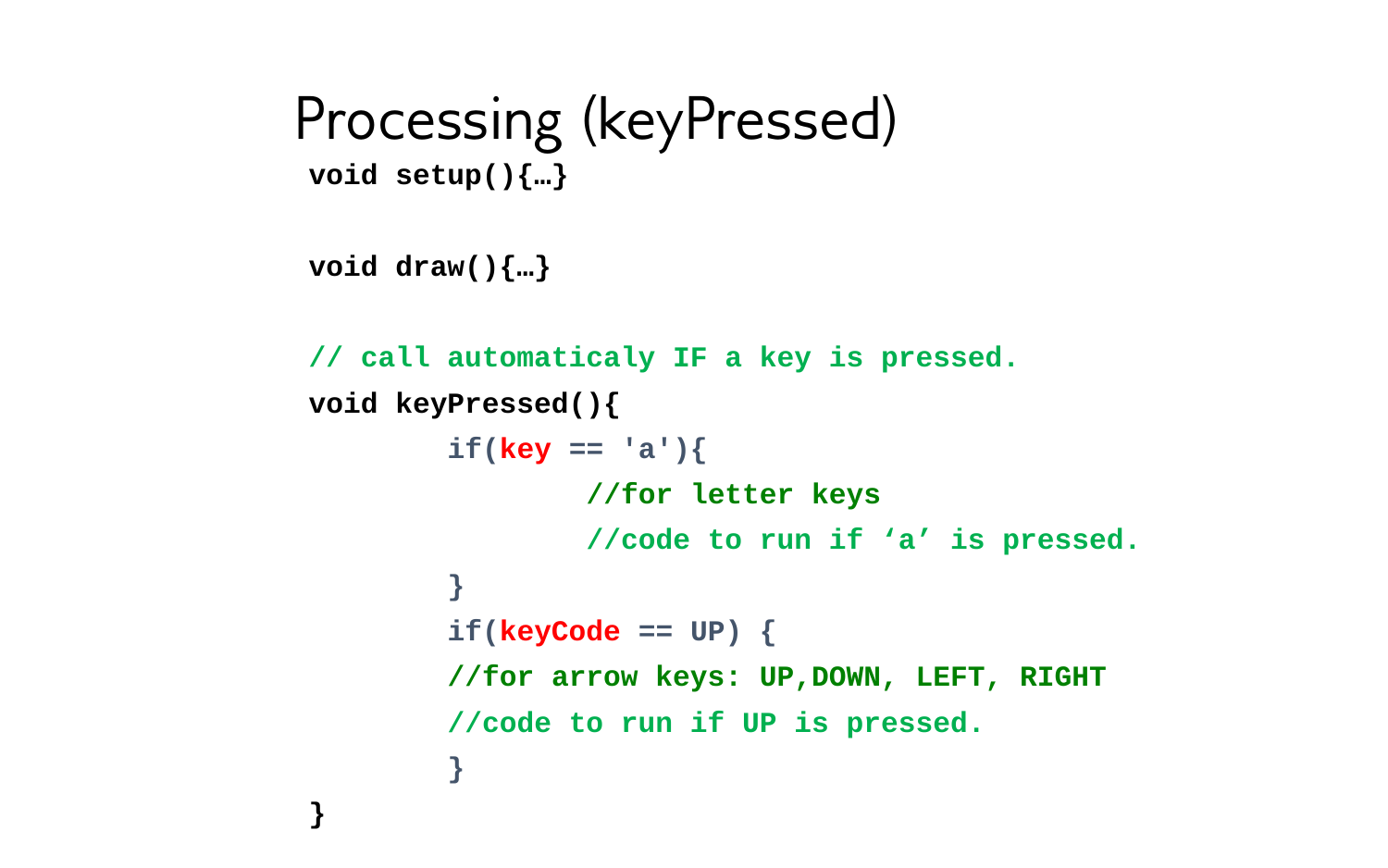

Processing (keyPressed)
void setup(){…}

void draw(){…}

// call automaticaly IF a key is pressed.
void keyPressed(){
	if(key == 'a'){
		//for letter keys
		//code to run if ‘a’ is pressed.
	}
	if(keyCode == UP) {
	//for arrow keys: UP,DOWN, LEFT, RIGHT
	//code to run if UP is pressed.
	}
}